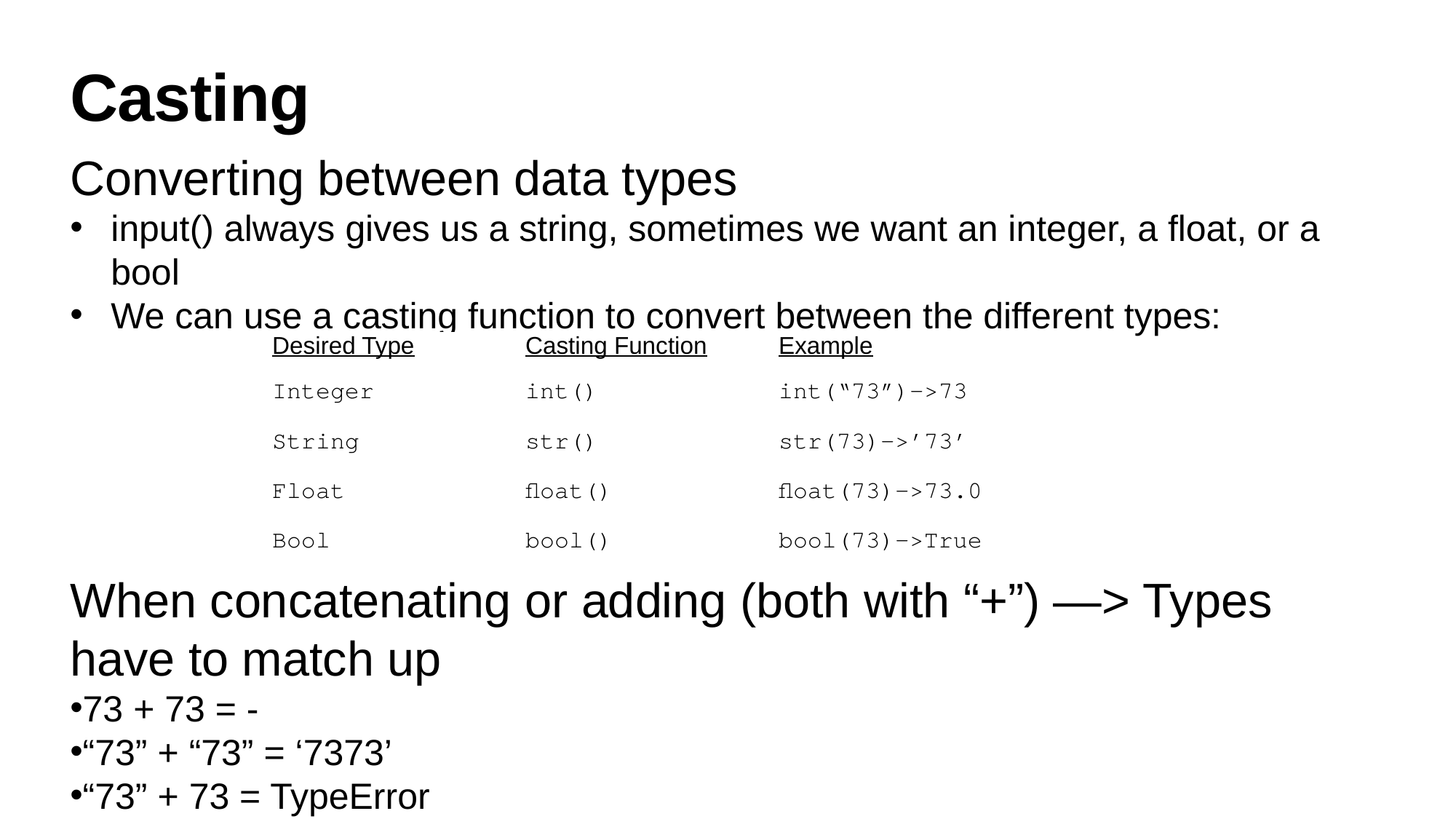

# Casting
Converting between data types
input() always gives us a string, sometimes we want an integer, a float, or a bool
We can use a casting function to convert between the different types:

When concatenating or adding (both with “+”) —> Types have to match up
73 + 73 = -
“73” + “73” = ‘7373’
“73” + 73 = TypeError
| Desired Type | Casting Function | Example |
| --- | --- | --- |
| Integer | int() | int(“73”)->73 |
| String | str() | str(73)->’73’ |
| Float | float() | float(73)->73.0 |
| Bool | bool() | bool(73)->True |